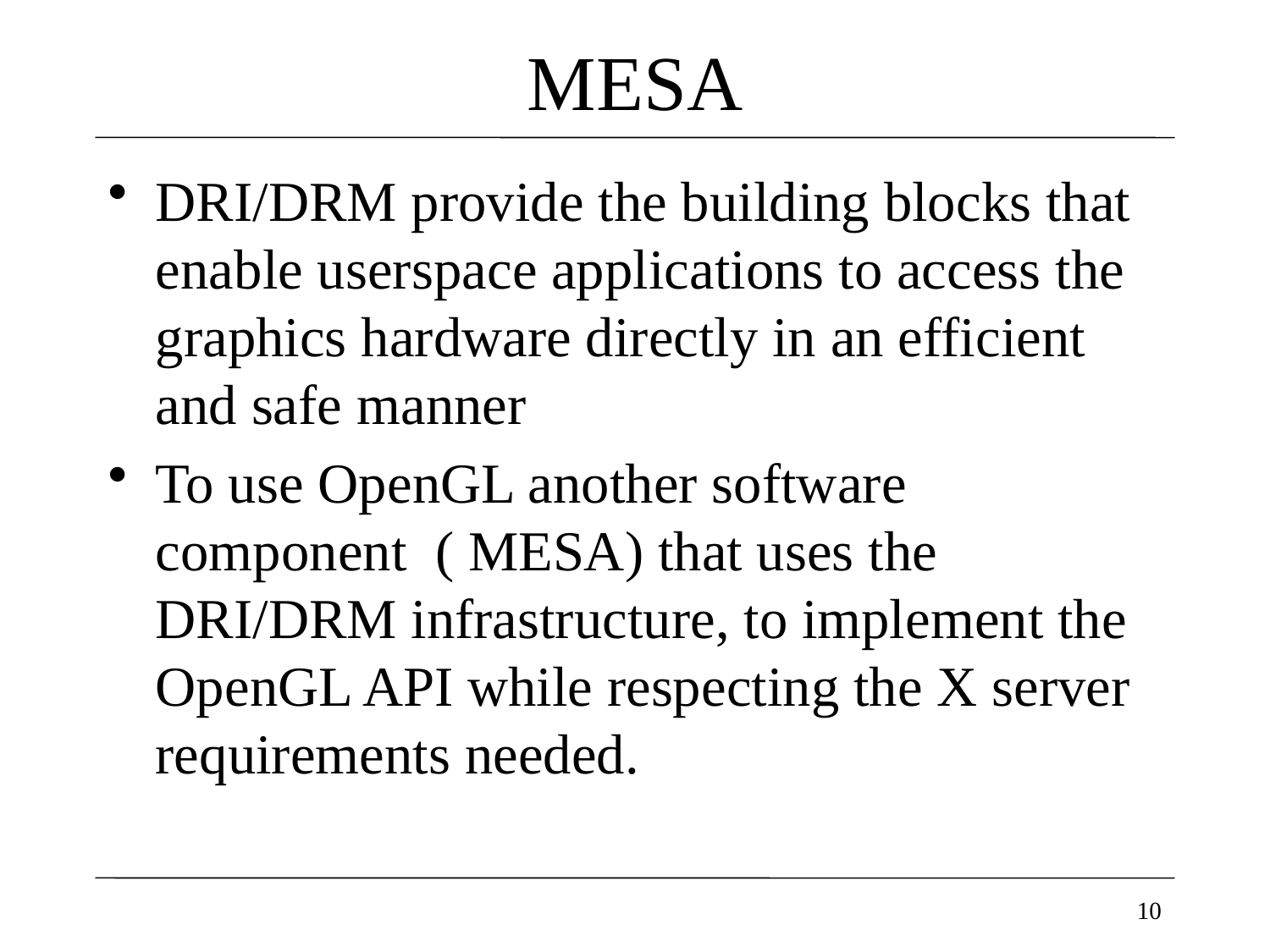

# MESA
DRI/DRM provide the building blocks that enable userspace applications to access the graphics hardware directly in an efficient and safe manner
To use OpenGL another software  component  ( MESA) that uses the DRI/DRM infrastructure, to implement the OpenGL API while respecting the X server requirements needed.

10